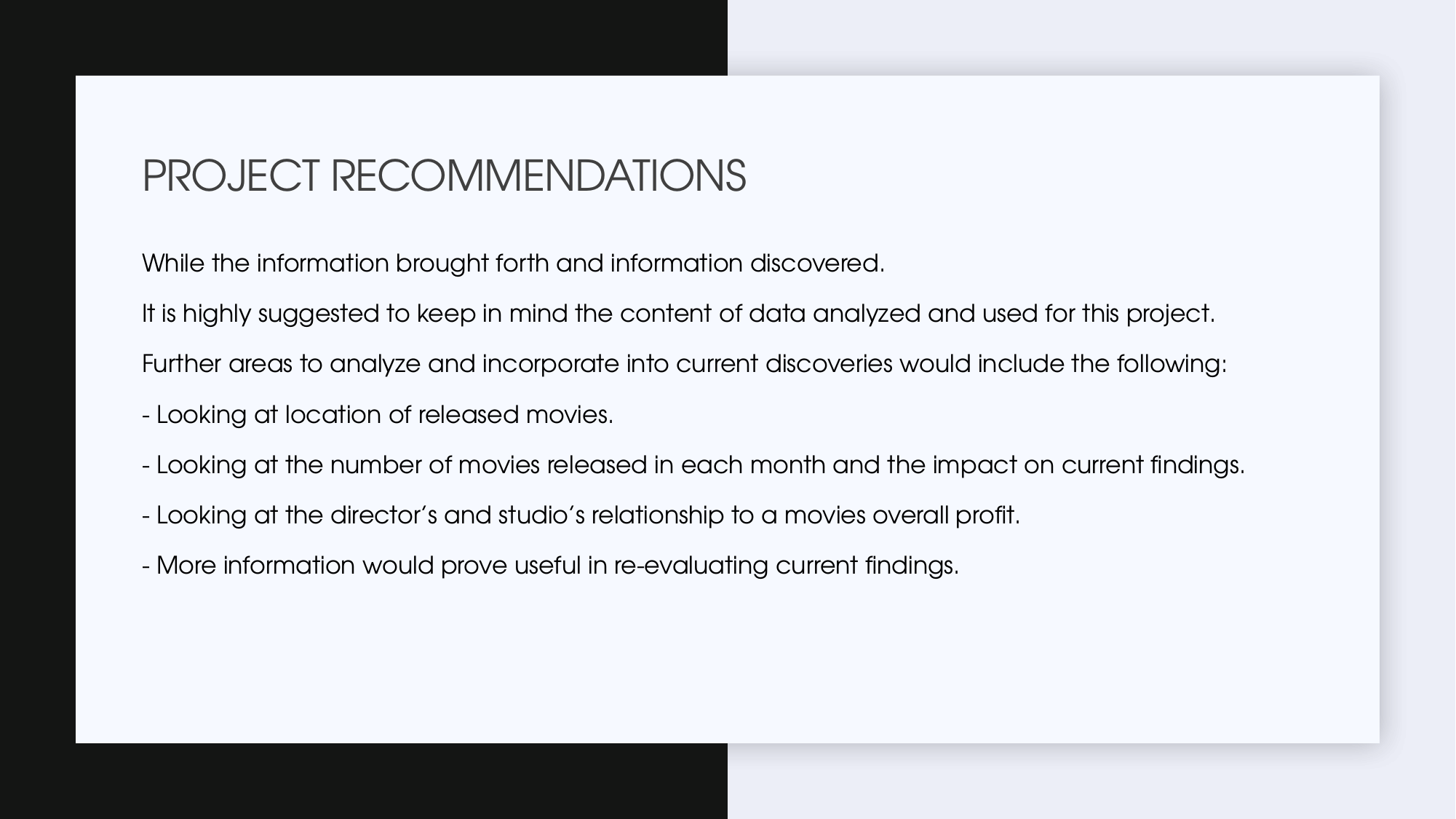

# Project Recommendations
While the information brought forth and information discovered.
It is highly suggested to keep in mind the content of data analyzed and used for this project.
Further areas to analyze and incorporate into current discoveries would include the following:
- Looking at location of released movies.
- Looking at the number of movies released in each month and the impact on current findings.
- Looking at the director’s and studio’s relationship to a movies overall profit.
- More information would prove useful in re-evaluating current findings.